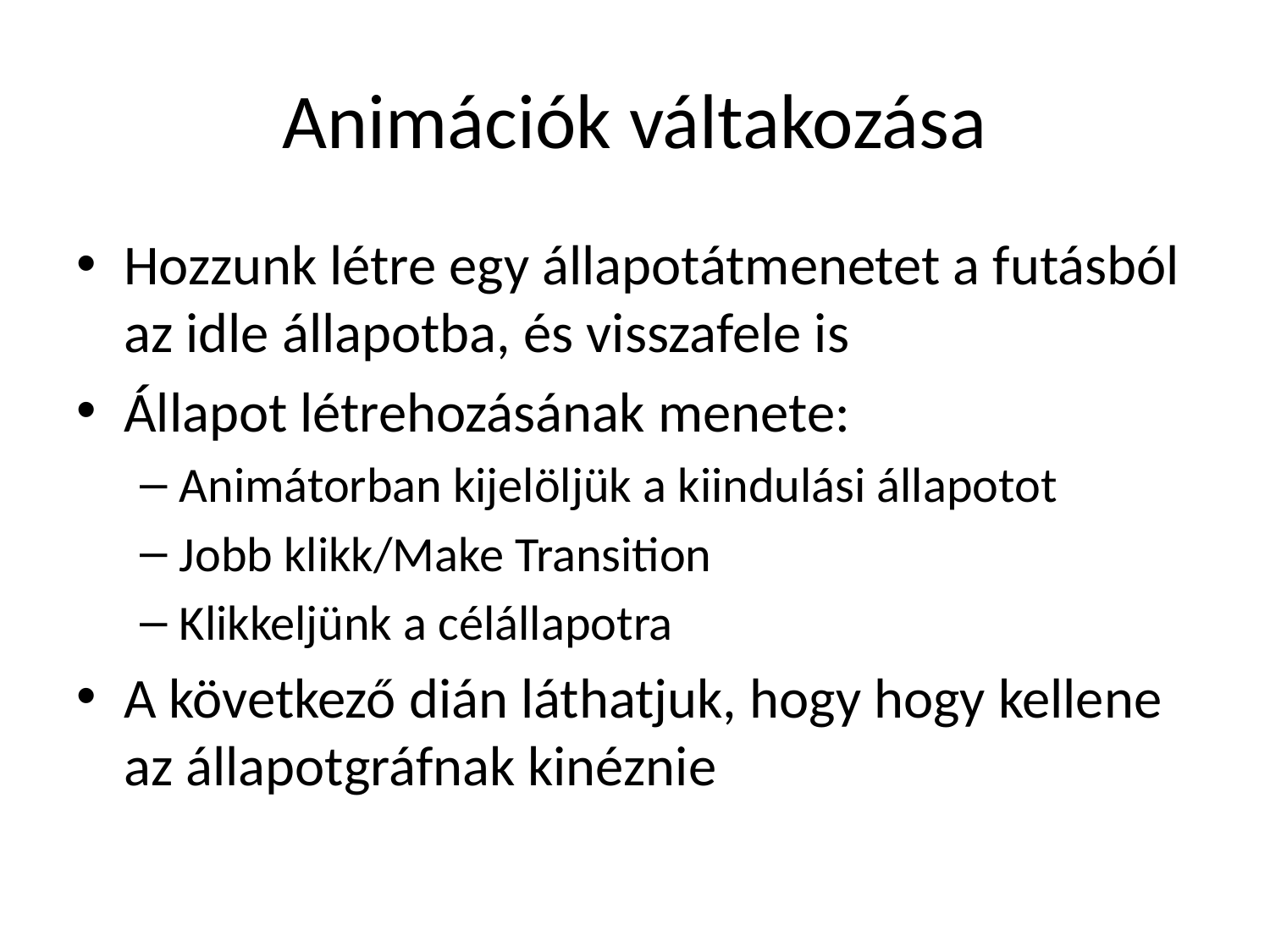

# Animációk váltakozása
Hozzunk létre egy állapotátmenetet a futásból az idle állapotba, és visszafele is
Állapot létrehozásának menete:
Animátorban kijelöljük a kiindulási állapotot
Jobb klikk/Make Transition
Klikkeljünk a célállapotra
A következő dián láthatjuk, hogy hogy kellene az állapotgráfnak kinéznie